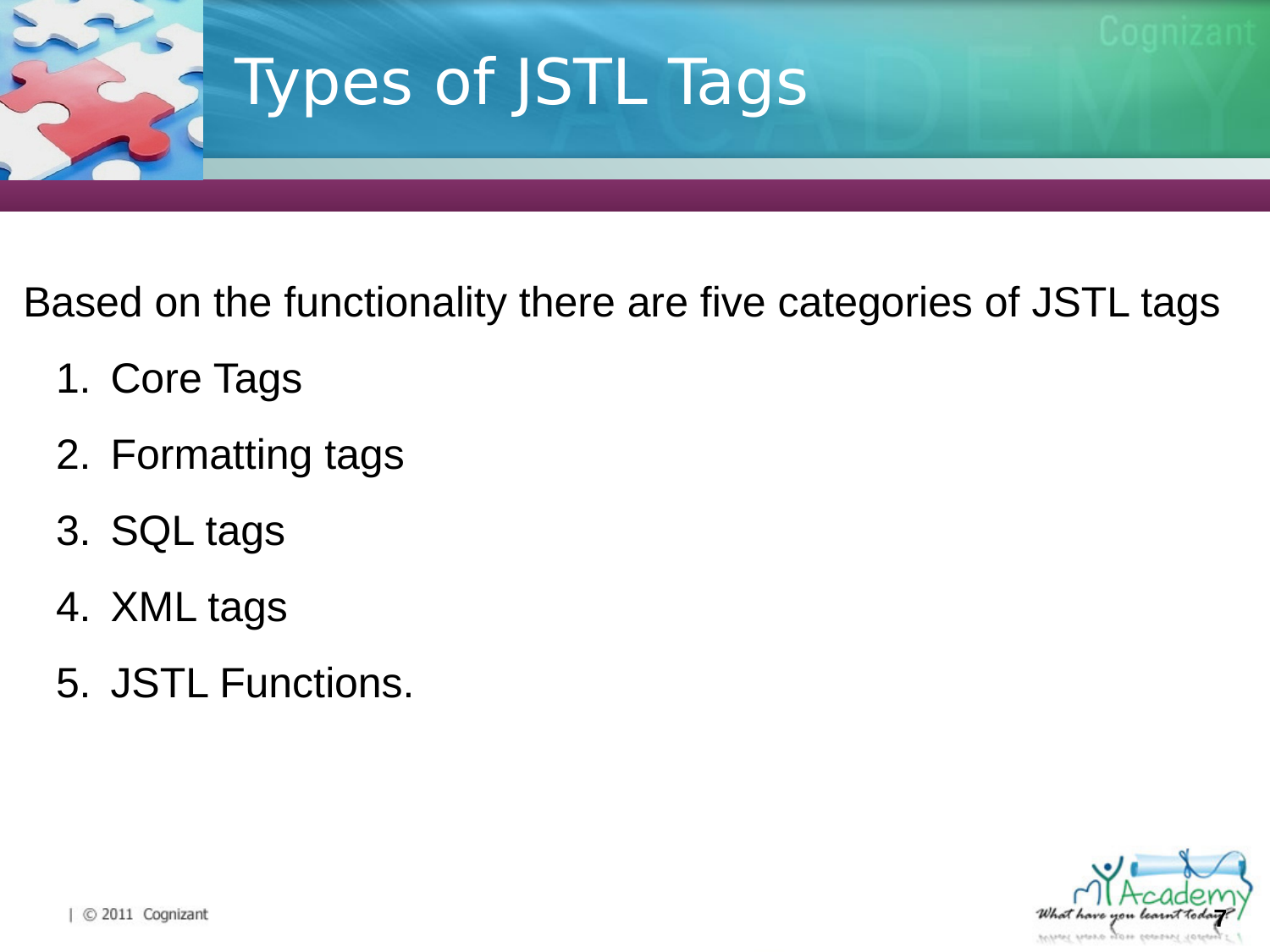

# Types of JSTL Tags
Based on the functionality there are five categories of JSTL tags
Core Tags
Formatting tags
SQL tags
XML tags
JSTL Functions.

7